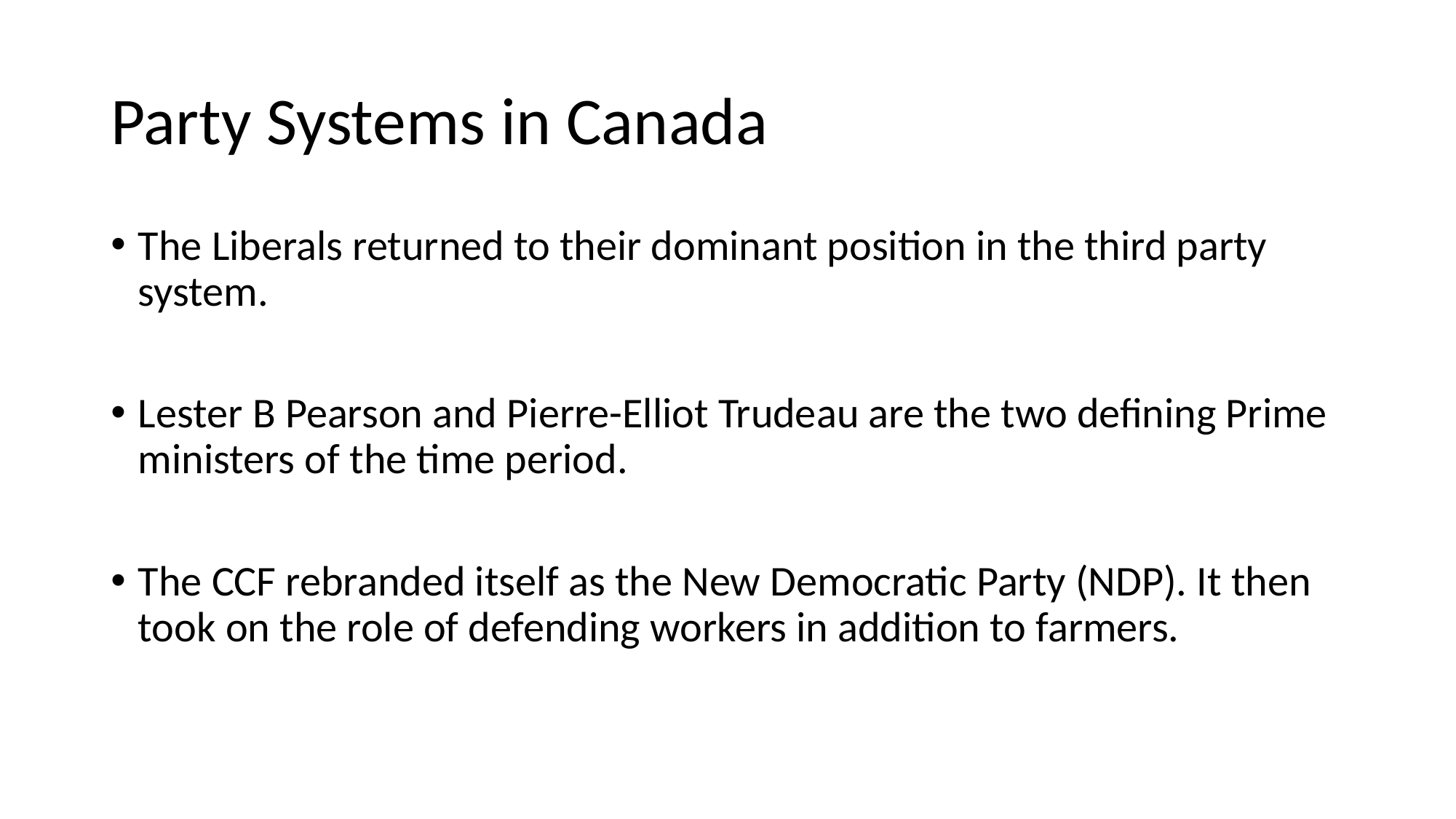

# Party Systems in Canada
The Liberals returned to their dominant position in the third party system.

Lester B Pearson and Pierre-Elliot Trudeau are the two defining Prime ministers of the time period.

The CCF rebranded itself as the New Democratic Party (NDP). It then took on the role of defending workers in addition to farmers.